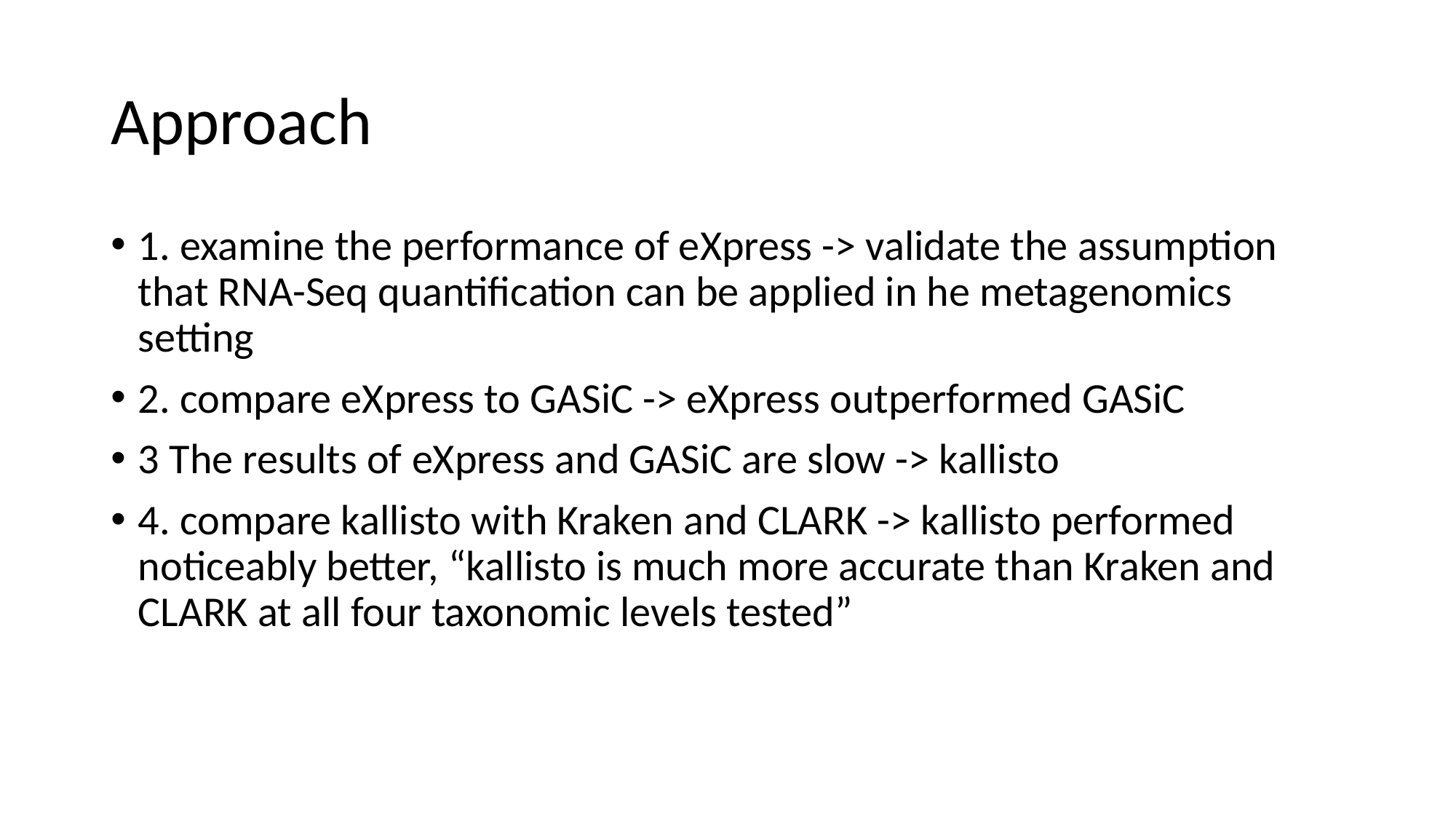

# Approach
1. examine the performance of eXpress -> validate the assumption that RNA-Seq quantification can be applied in he metagenomics setting
2. compare eXpress to GASiC -> eXpress outperformed GASiC
3 The results of eXpress and GASiC are slow -> kallisto
4. compare kallisto with Kraken and CLARK -> kallisto performed noticeably better, “kallisto is much more accurate than Kraken and CLARK at all four taxonomic levels tested”